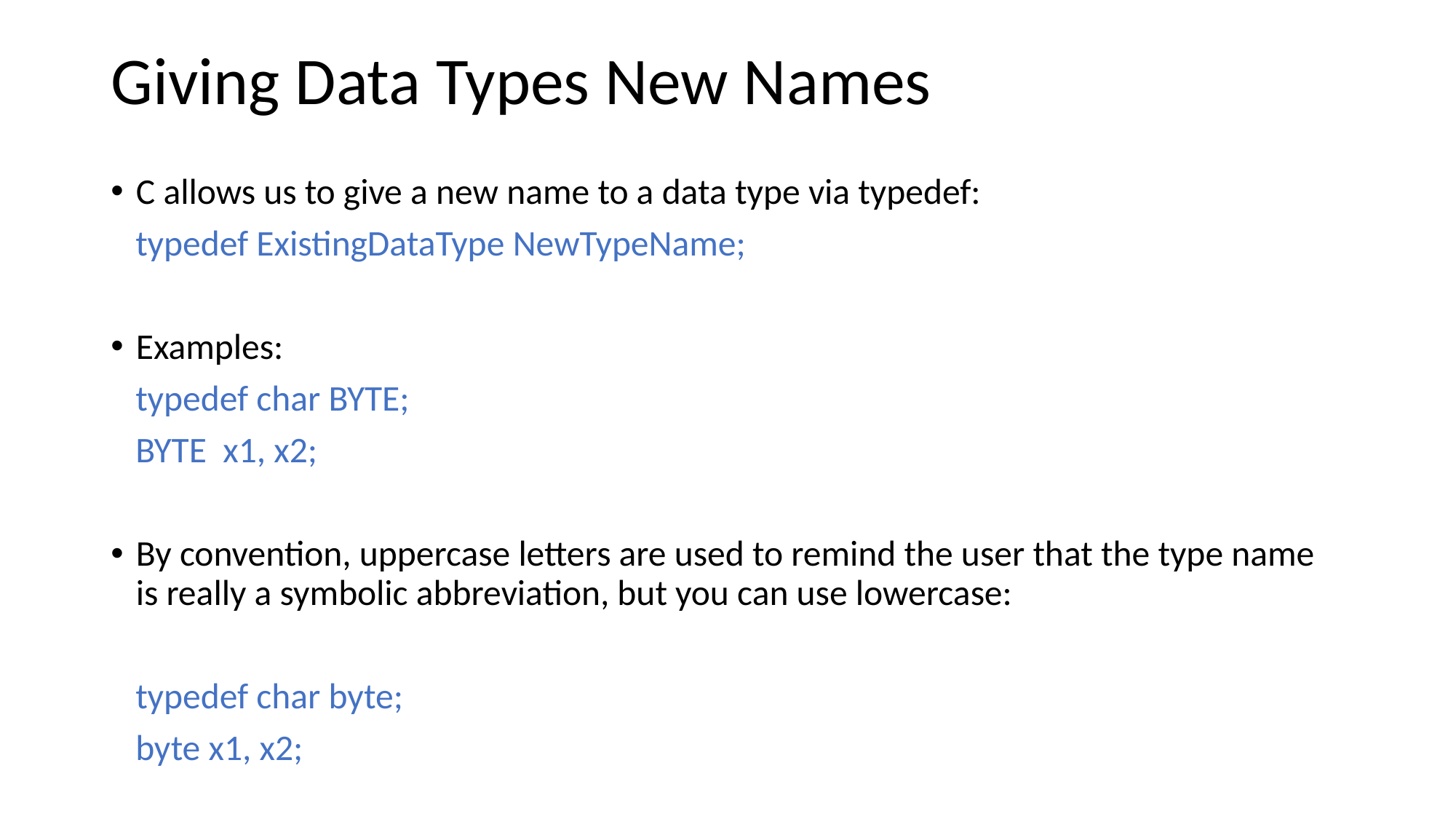

# Giving Data Types New Names
C allows us to give a new name to a data type via typedef:
   typedef ExistingDataType NewTypeName;

Examples:
   typedef char BYTE;
   BYTE  x1, x2;

By convention, uppercase letters are used to remind the user that the type name is really a symbolic abbreviation, but you can use lowercase:

   typedef char byte;
   byte x1, x2;